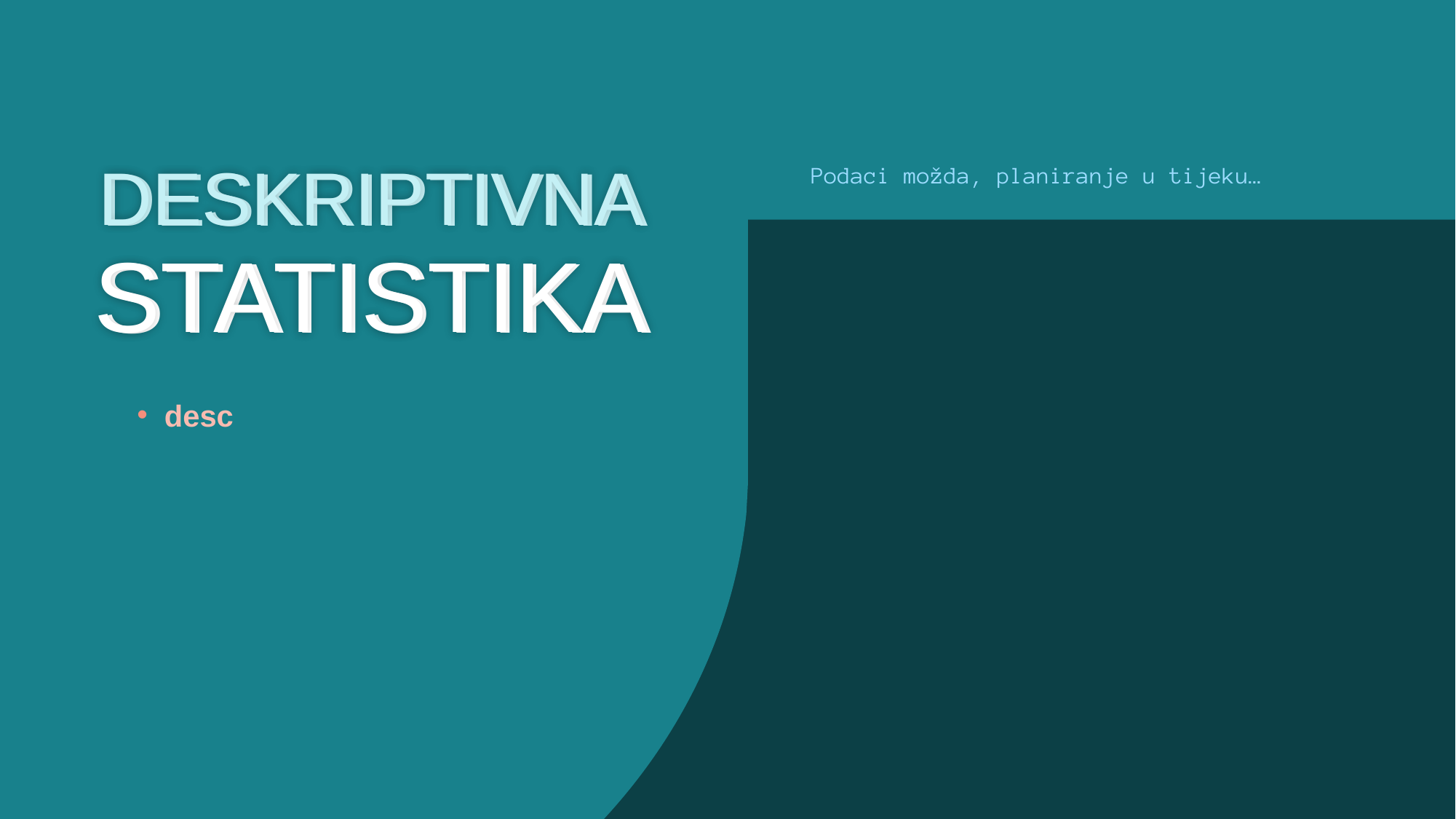

DESKRIPTIVNA STATISTIKA
DESKRIPTIVNA STATISTIKA
Podaci možda, planiranje u tijeku…

desc
4